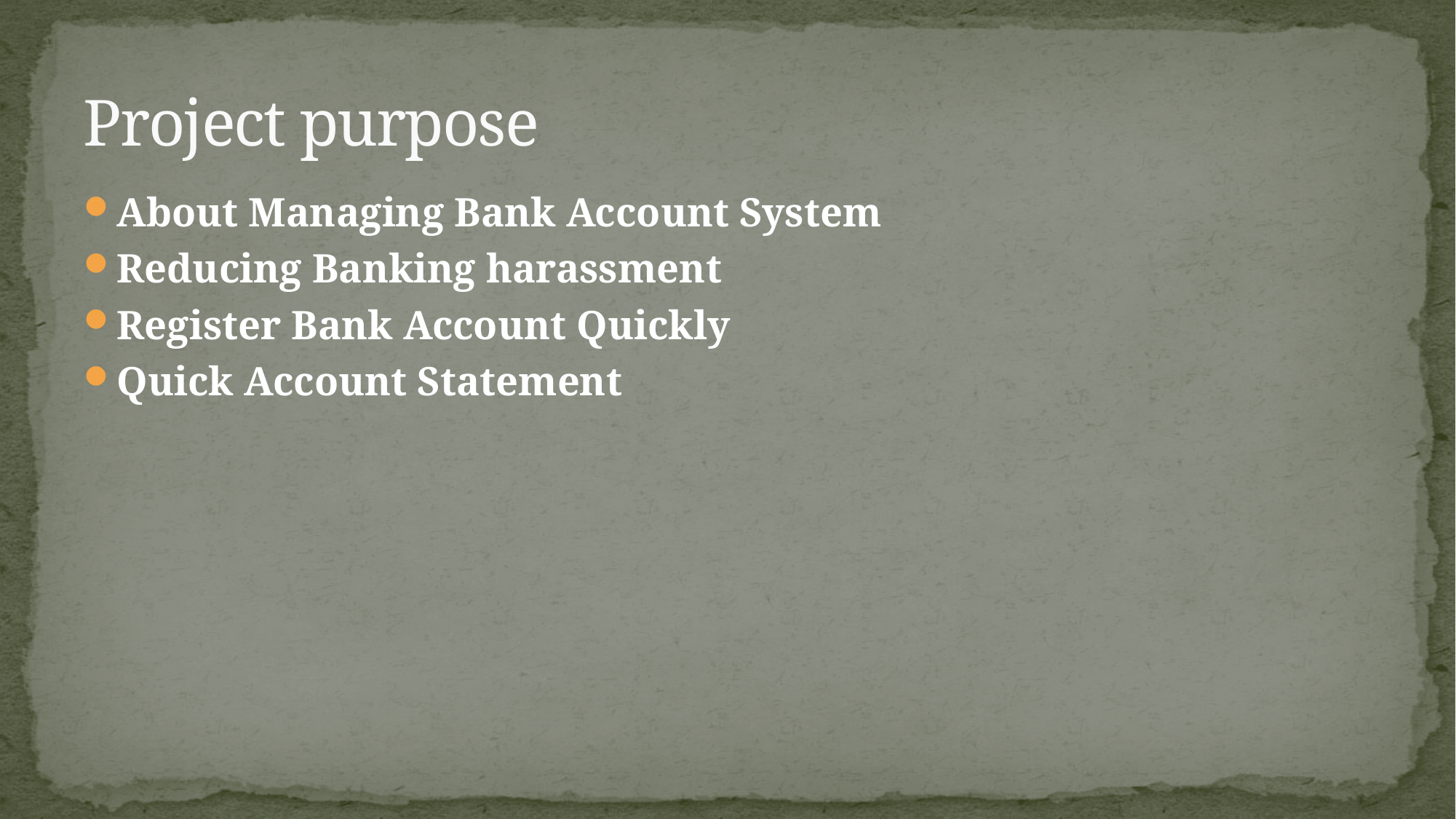

# Project purpose
About Managing Bank Account System
Reducing Banking harassment
Register Bank Account Quickly
Quick Account Statement